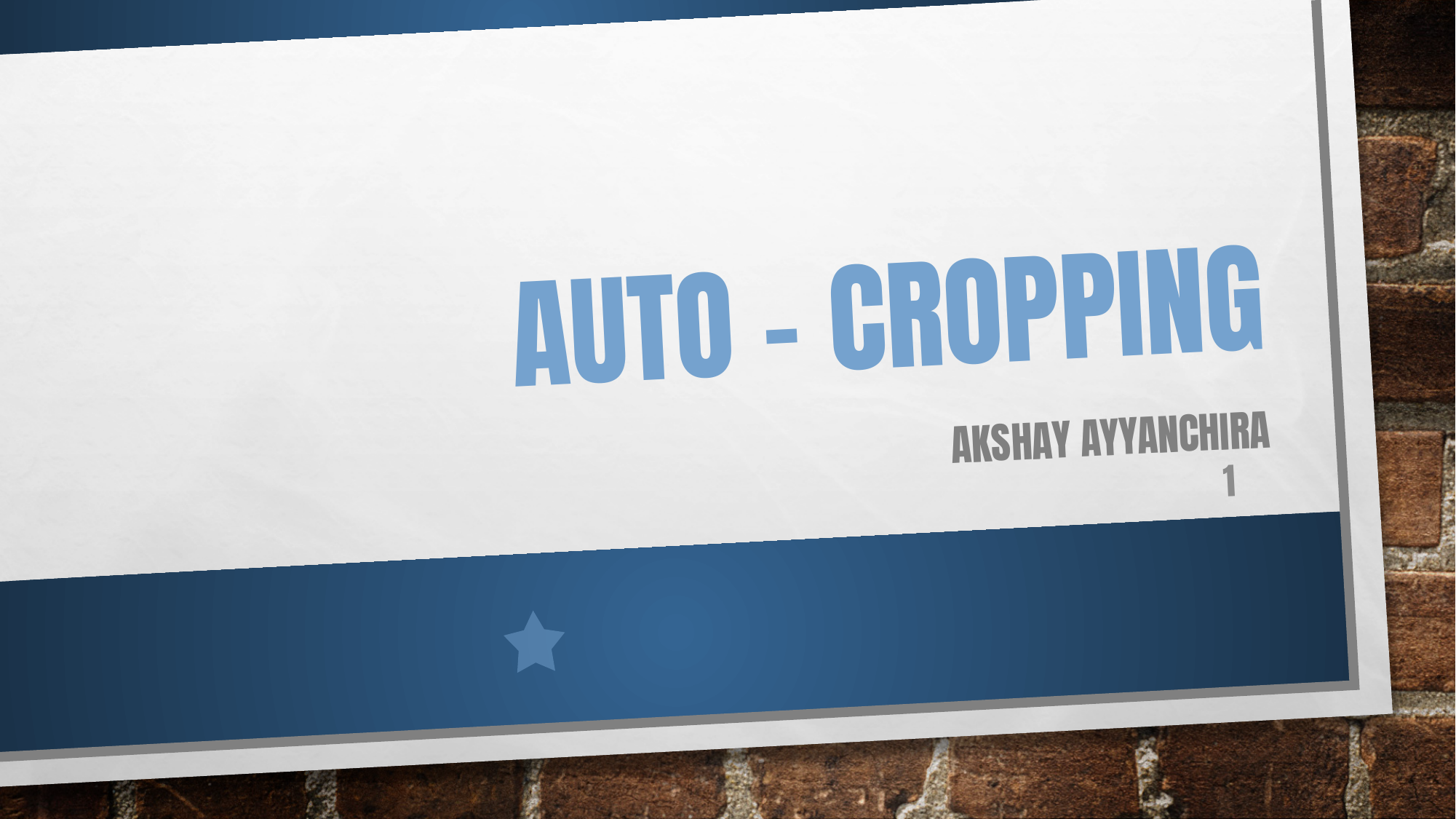

# Auto - cropping
Akshay Ayyanchira
1